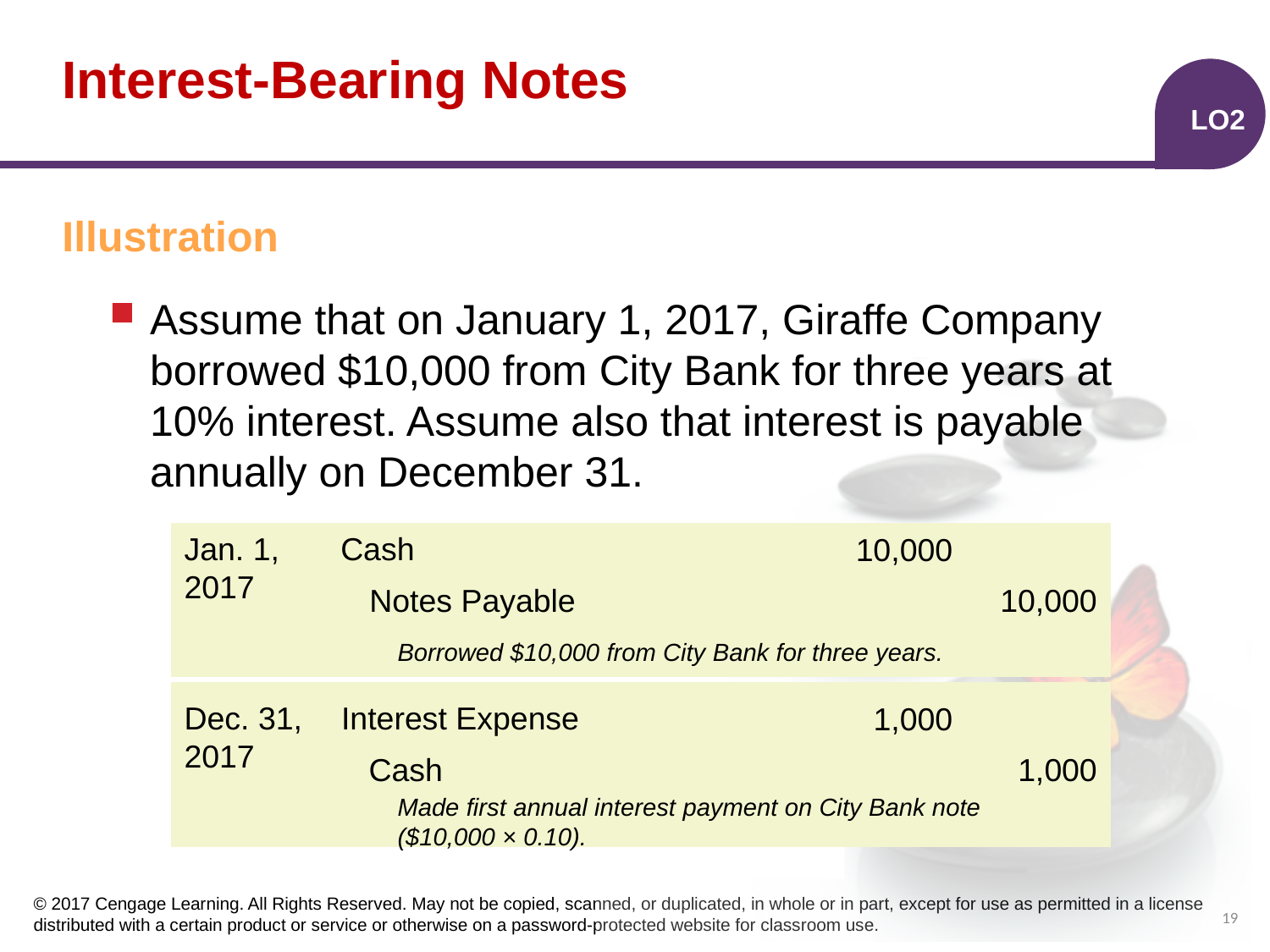

# Interest-Bearing Notes
LO2
Illustration
Assume that on January 1, 2017, Giraffe Company borrowed $10,000 from City Bank for three years at 10% interest. Assume also that interest is payable annually on December 31.
|  |  |  |  |  |
| --- | --- | --- | --- | --- |
|  |  |  |  |  |
|  |  |  |  |  |
Jan. 1,
2017
Cash
10,000
10,000
Notes Payable
Borrowed $10,000 from City Bank for three years.
|  |  |  |  |  |
| --- | --- | --- | --- | --- |
|  |  |  |  |  |
|  |  |  |  |  |
Dec. 31,
2017
Interest Expense
1,000
1,000
Cash
Made first annual interest payment on City Bank note
($10,000 × 0.10).

19